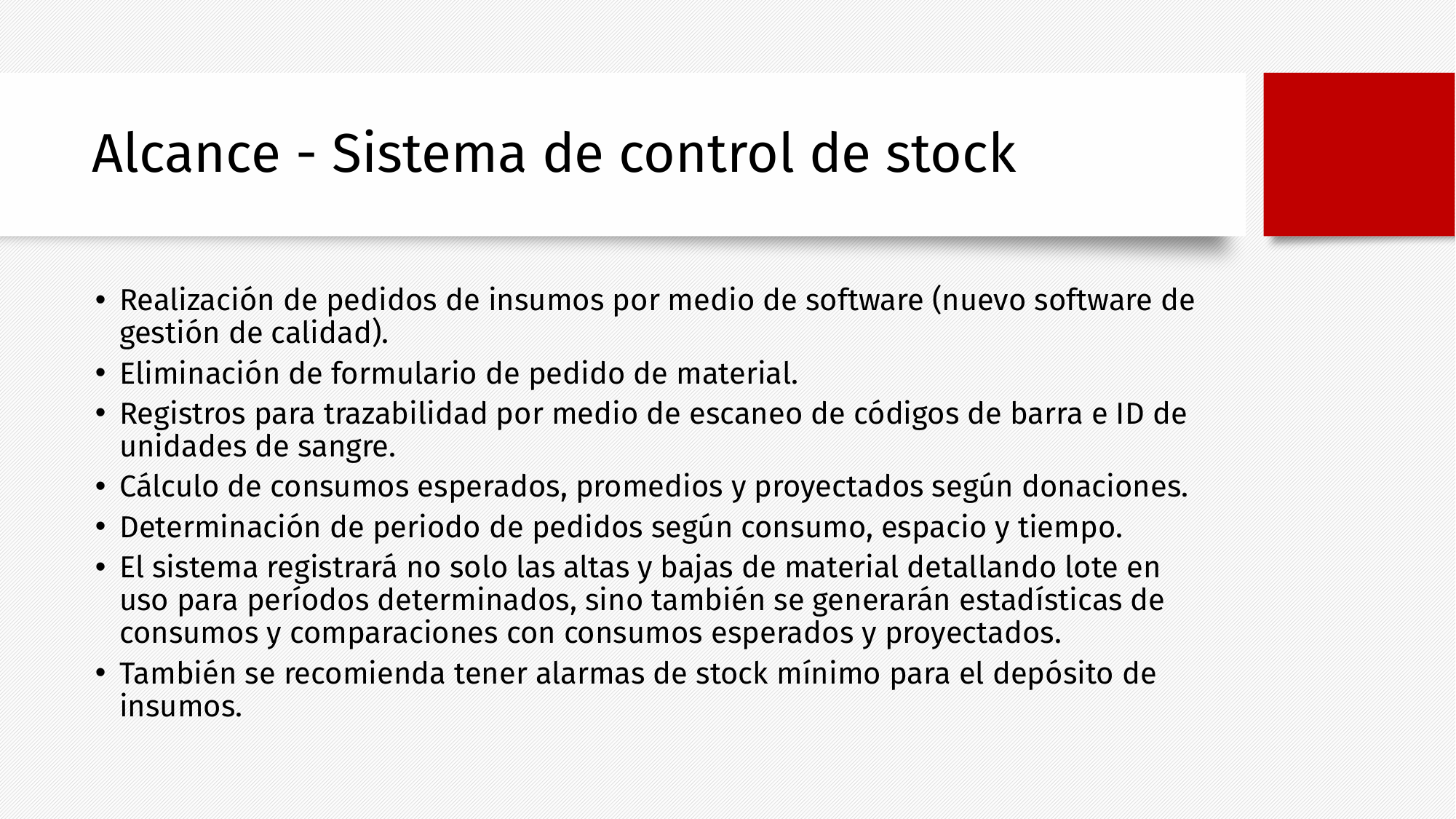

# Alcance - Sistema de control de stock
Realización de pedidos de insumos por medio de software (nuevo software de gestión de calidad).
Eliminación de formulario de pedido de material.
Registros para trazabilidad por medio de escaneo de códigos de barra e ID de unidades de sangre.
Cálculo de consumos esperados, promedios y proyectados según donaciones.
Determinación de periodo de pedidos según consumo, espacio y tiempo.
El sistema registrará no solo las altas y bajas de material detallando lote en uso para períodos determinados, sino también se generarán estadísticas de consumos y comparaciones con consumos esperados y proyectados.
También se recomienda tener alarmas de stock mínimo para el depósito de insumos.